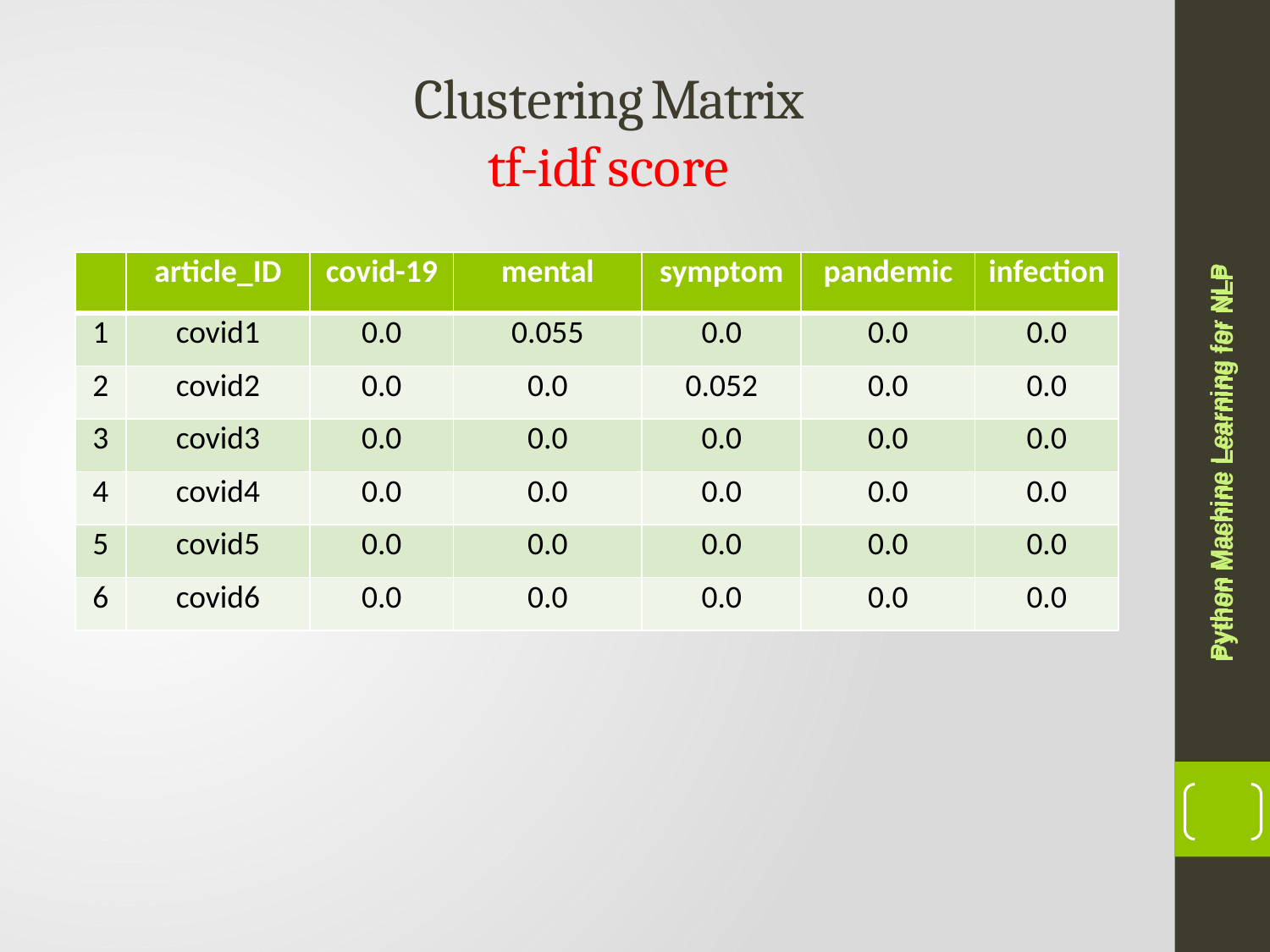

# Clustering Matrix tf-idf score
|  | article\_ID | covid-19 | mental | symptom | pandemic | infection |
| --- | --- | --- | --- | --- | --- | --- |
| 1 | covid1 | 0.0 | 0.055 | 0.0 | 0.0 | 0.0 |
| 2 | covid2 | 0.0 | 0.0 | 0.052 | 0.0 | 0.0 |
| 3 | covid3 | 0.0 | 0.0 | 0.0 | 0.0 | 0.0 |
| 4 | covid4 | 0.0 | 0.0 | 0.0 | 0.0 | 0.0 |
| 5 | covid5 | 0.0 | 0.0 | 0.0 | 0.0 | 0.0 |
| 6 | covid6 | 0.0 | 0.0 | 0.0 | 0.0 | 0.0 |
Python Machine Learning for NLP
Python Machine Learning for NLP
2